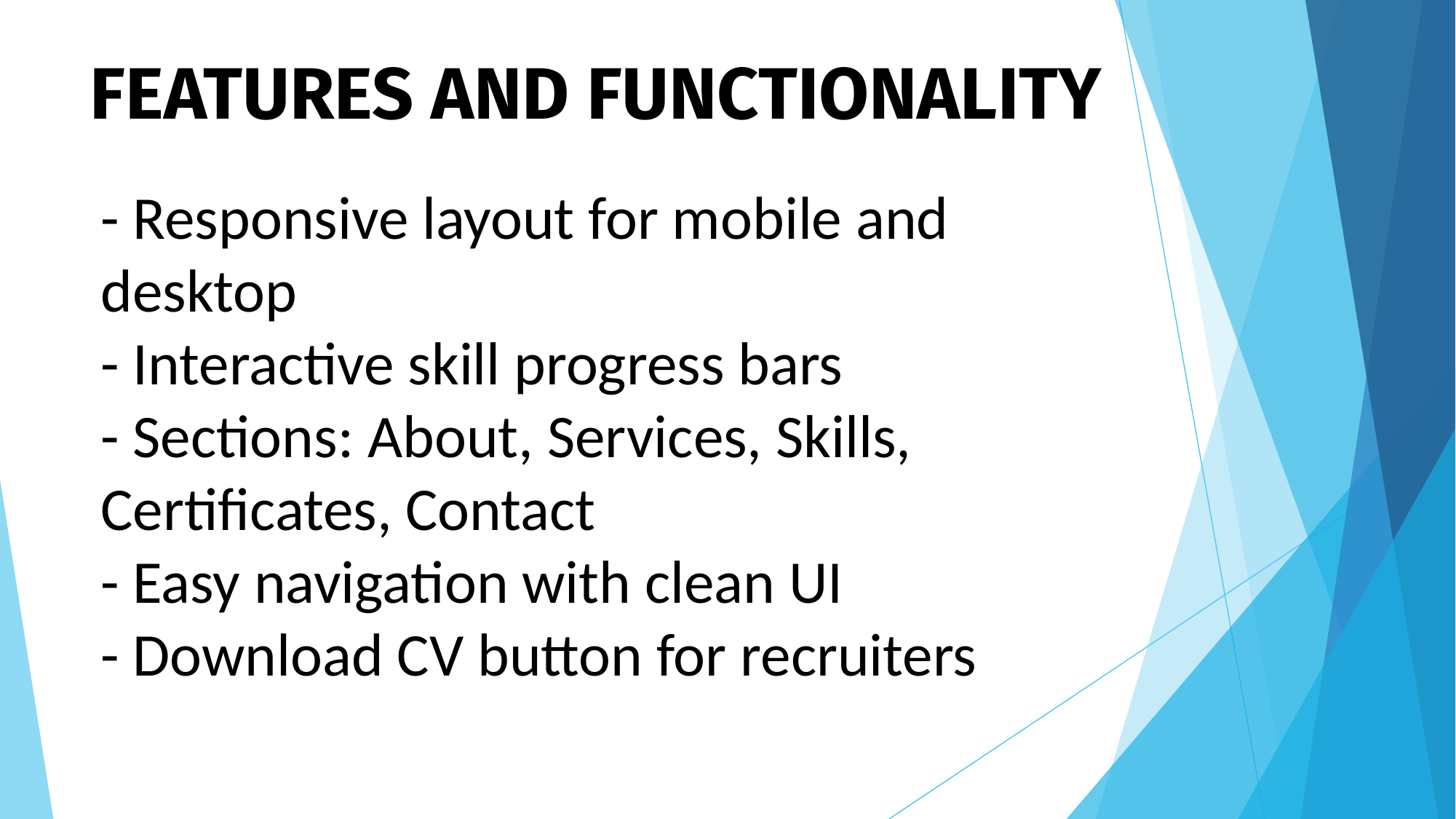

# FEATURES AND FUNCTIONALITY
- Responsive layout for mobile and desktop
- Interactive skill progress bars
- Sections: About, Services, Skills, Certificates, Contact
- Easy navigation with clean UI
- Download CV button for recruiters